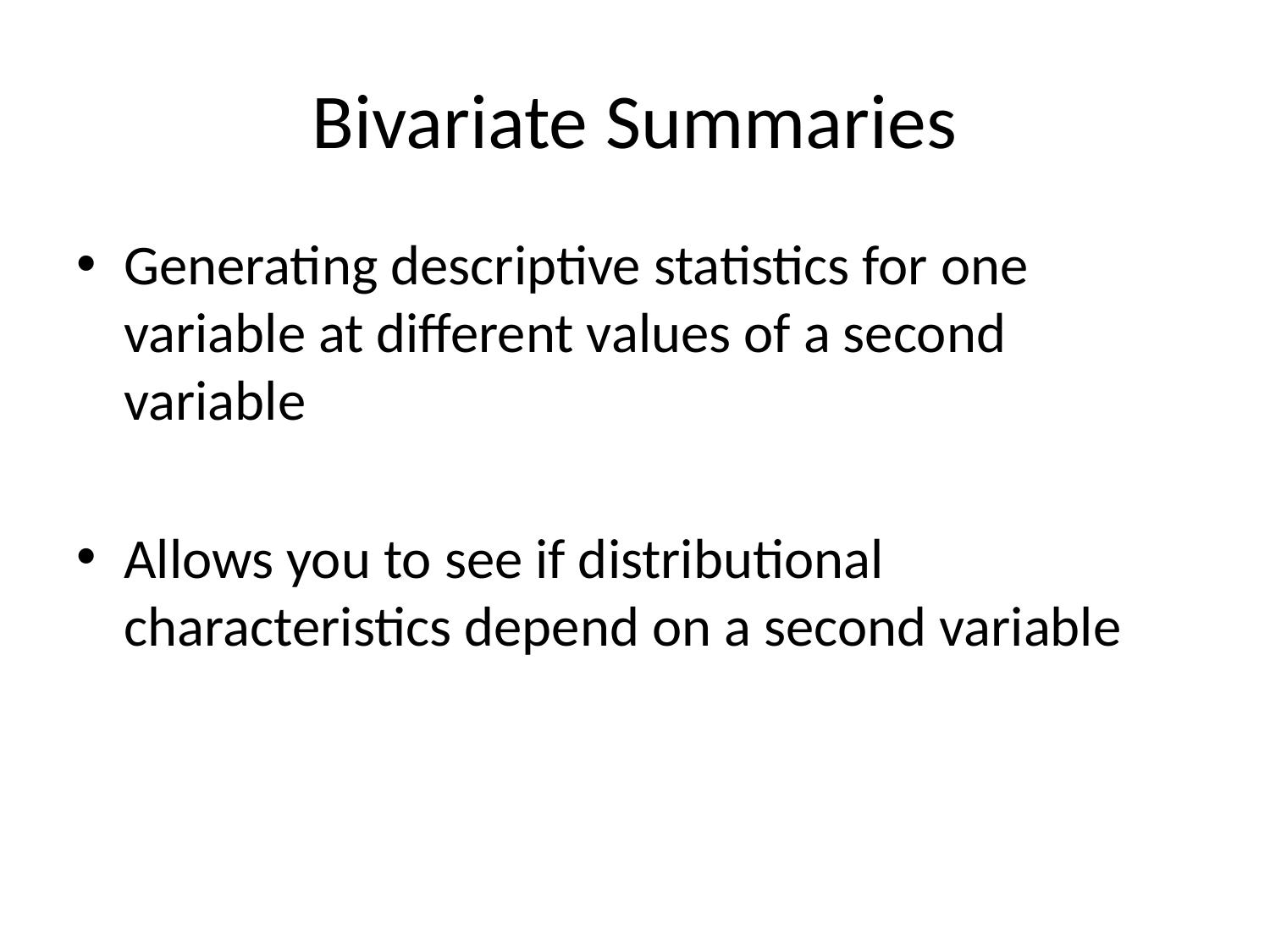

# Bivariate Summaries
Generating descriptive statistics for one variable at different values of a second variable

Allows you to see if distributional characteristics depend on a second variable